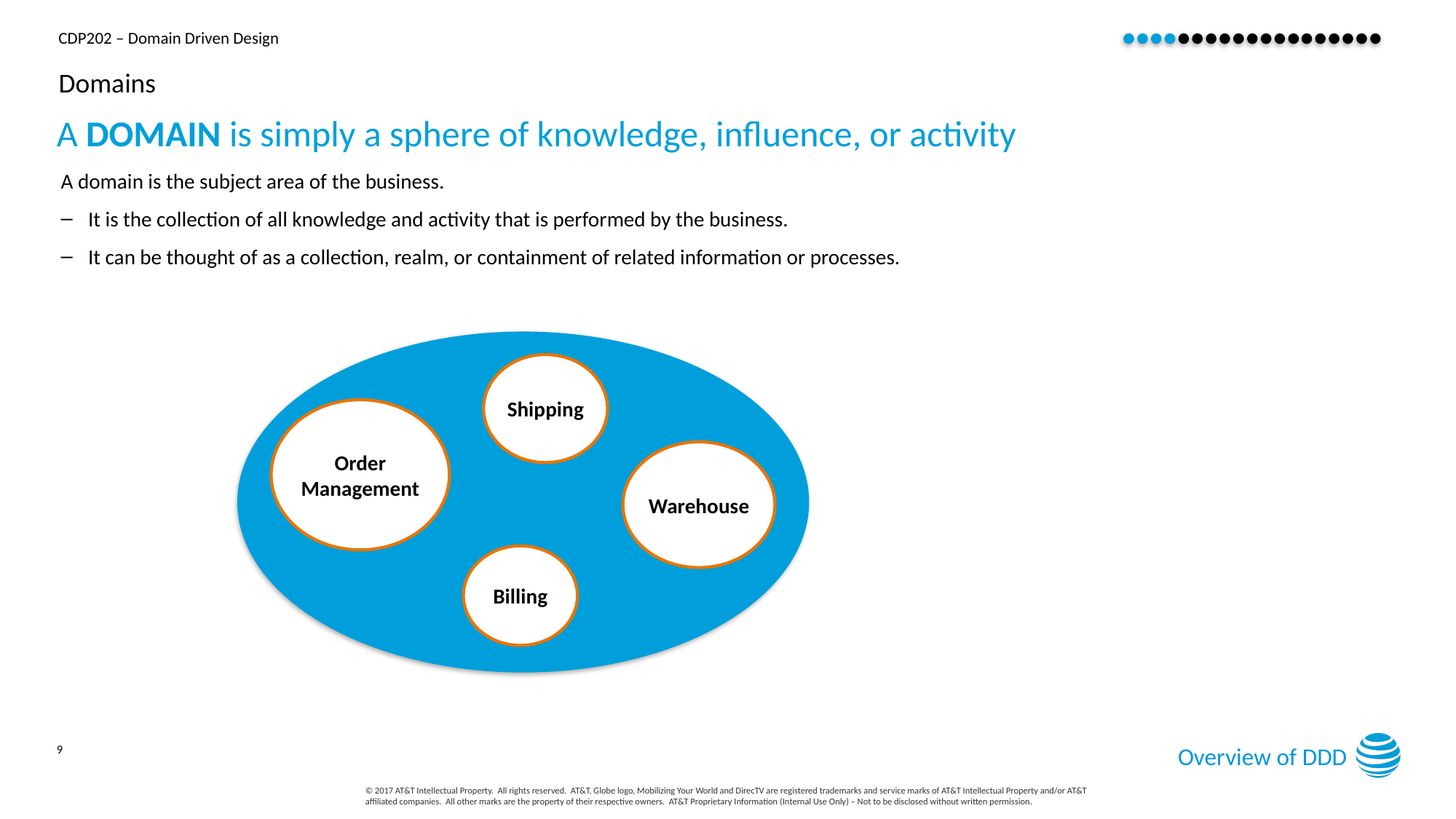

# Domains
A DOMAIN is simply a sphere of knowledge, influence, or activity
A domain is the subject area of the business.
It is the collection of all knowledge and activity that is performed by the business.
It can be thought of as a collection, realm, or containment of related information or processes.

Shipping
Order Management
Warehouse
Billing
Overview of DDD
9